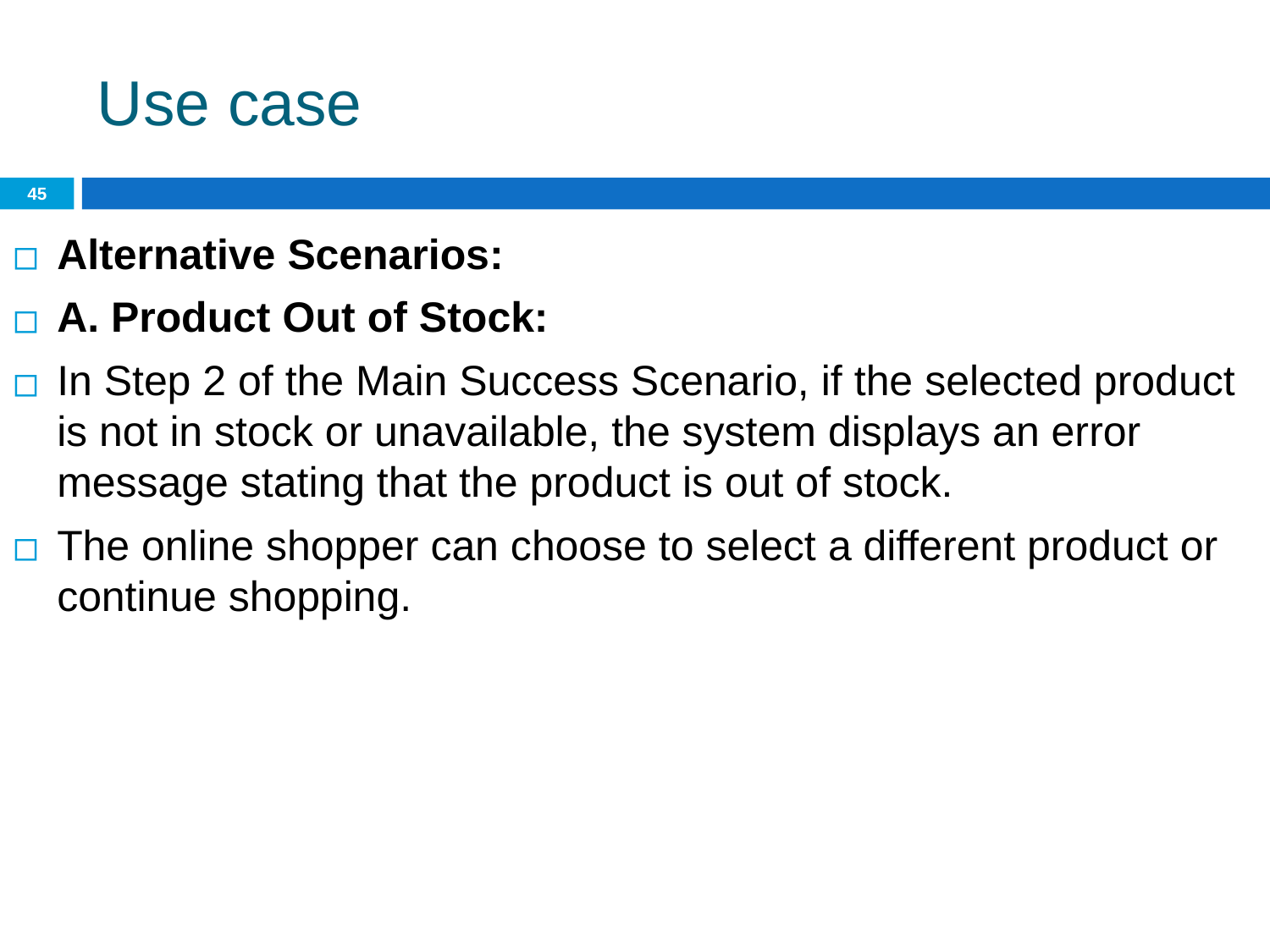

# Use case
45
Alternative Scenarios:
A. Product Out of Stock:
In Step 2 of the Main Success Scenario, if the selected product is not in stock or unavailable, the system displays an error message stating that the product is out of stock.
The online shopper can choose to select a different product or continue shopping.